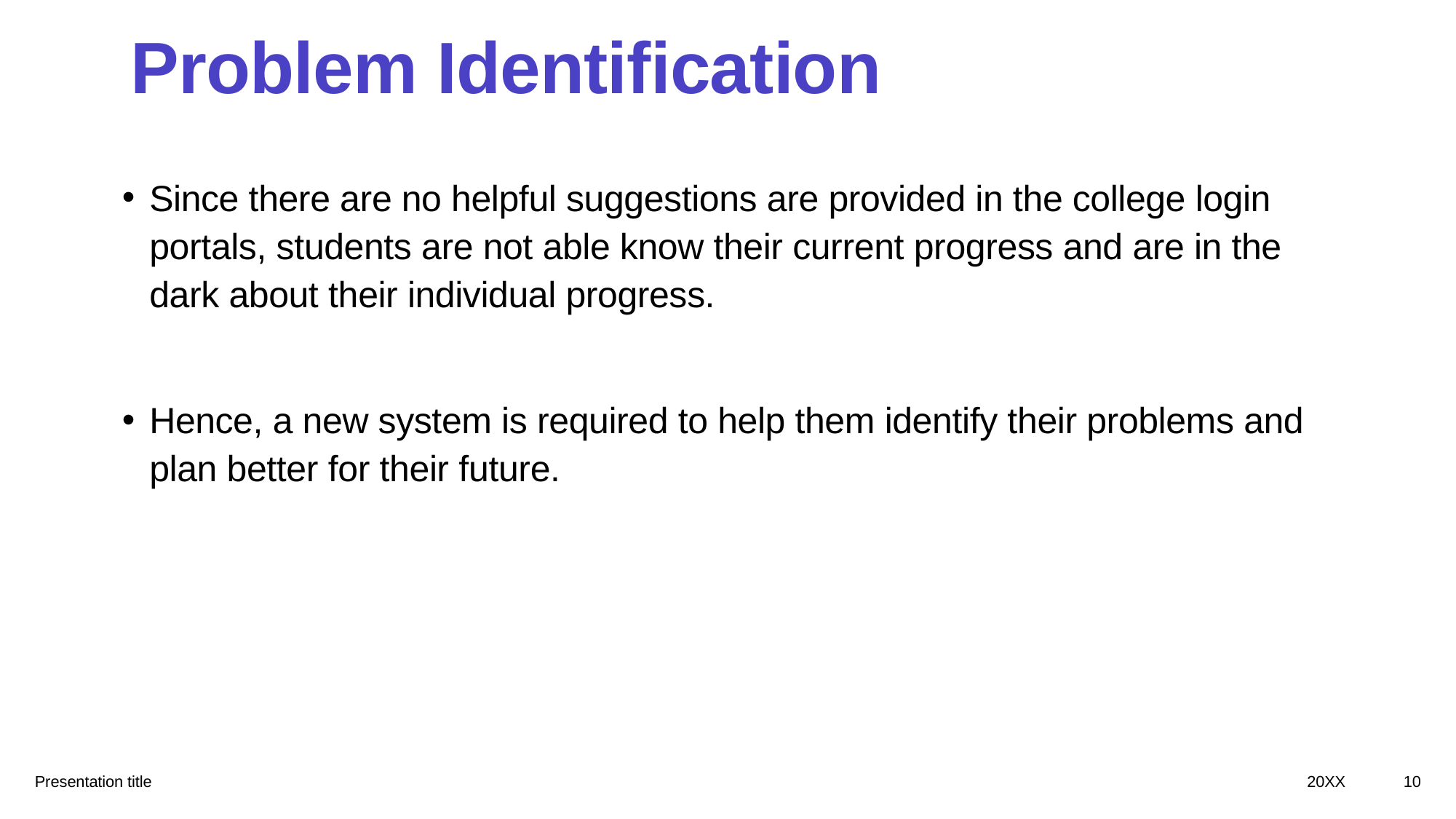

Problem Identification
Since there are no helpful suggestions are provided in the college login portals, students are not able know their current progress and are in the dark about their individual progress.

Hence, a new system is required to help them identify their problems and plan better for their future.
20XX
Presentation title
10